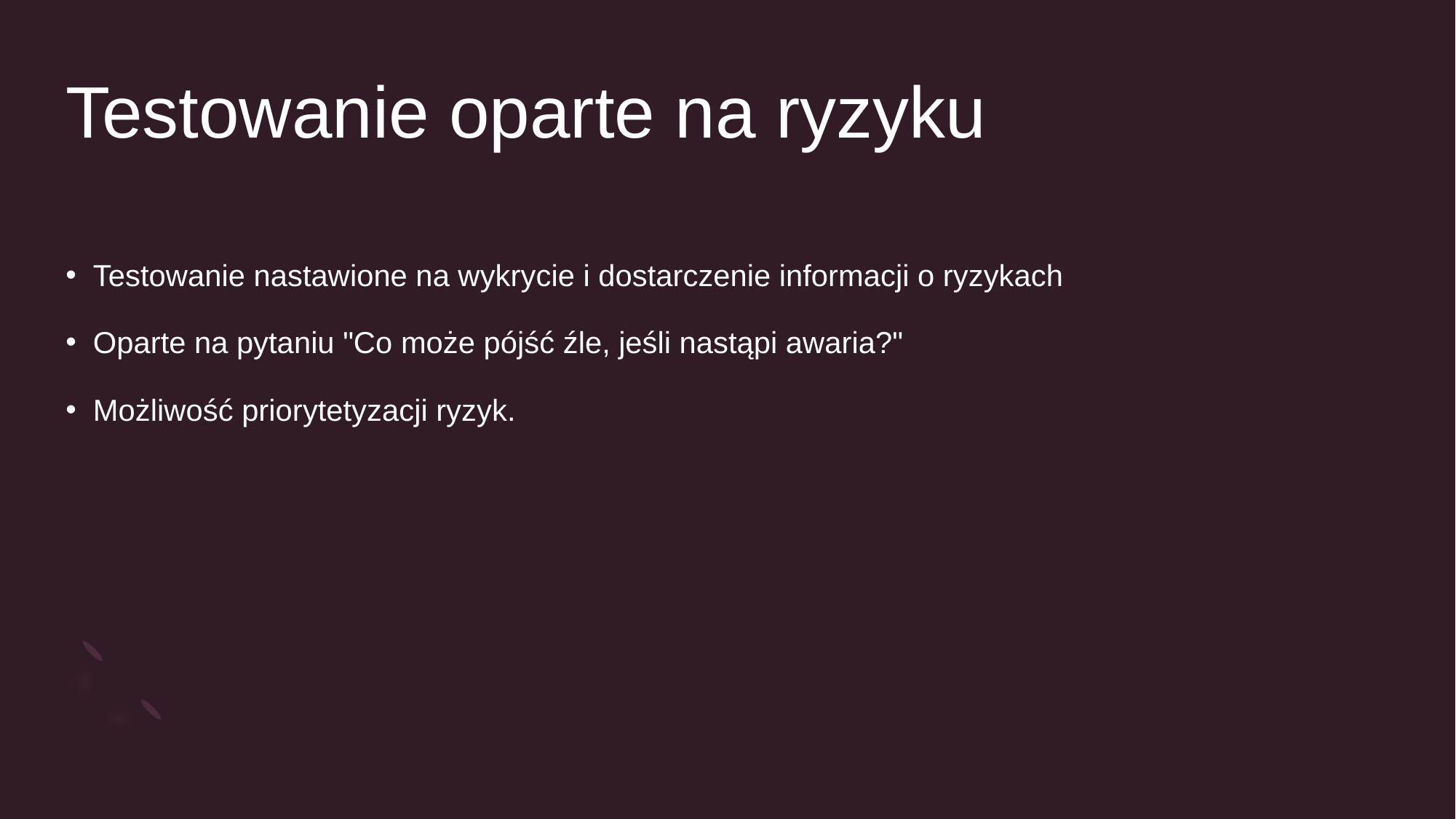

# Testowanie oparte na ryzyku
Testowanie nastawione na wykrycie i dostarczenie informacji o ryzykach
Oparte na pytaniu "Co może pójść źle, jeśli nastąpi awaria?"
Możliwość priorytetyzacji ryzyk.